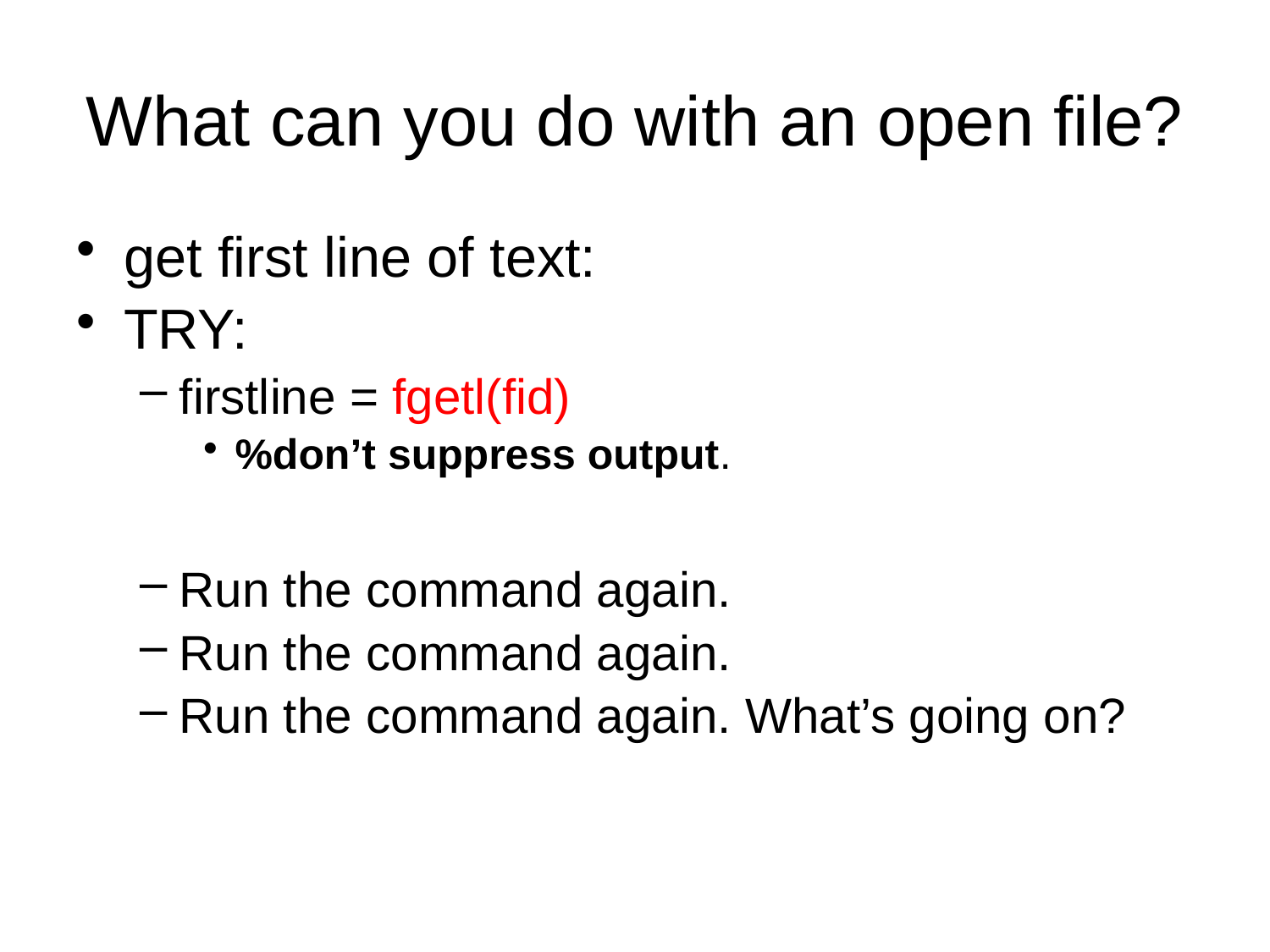

# What can you do with an open file?
get first line of text:
TRY:
firstline = fgetl(fid)
%don’t suppress output.

Run the command again.
Run the command again.
Run the command again. What’s going on?